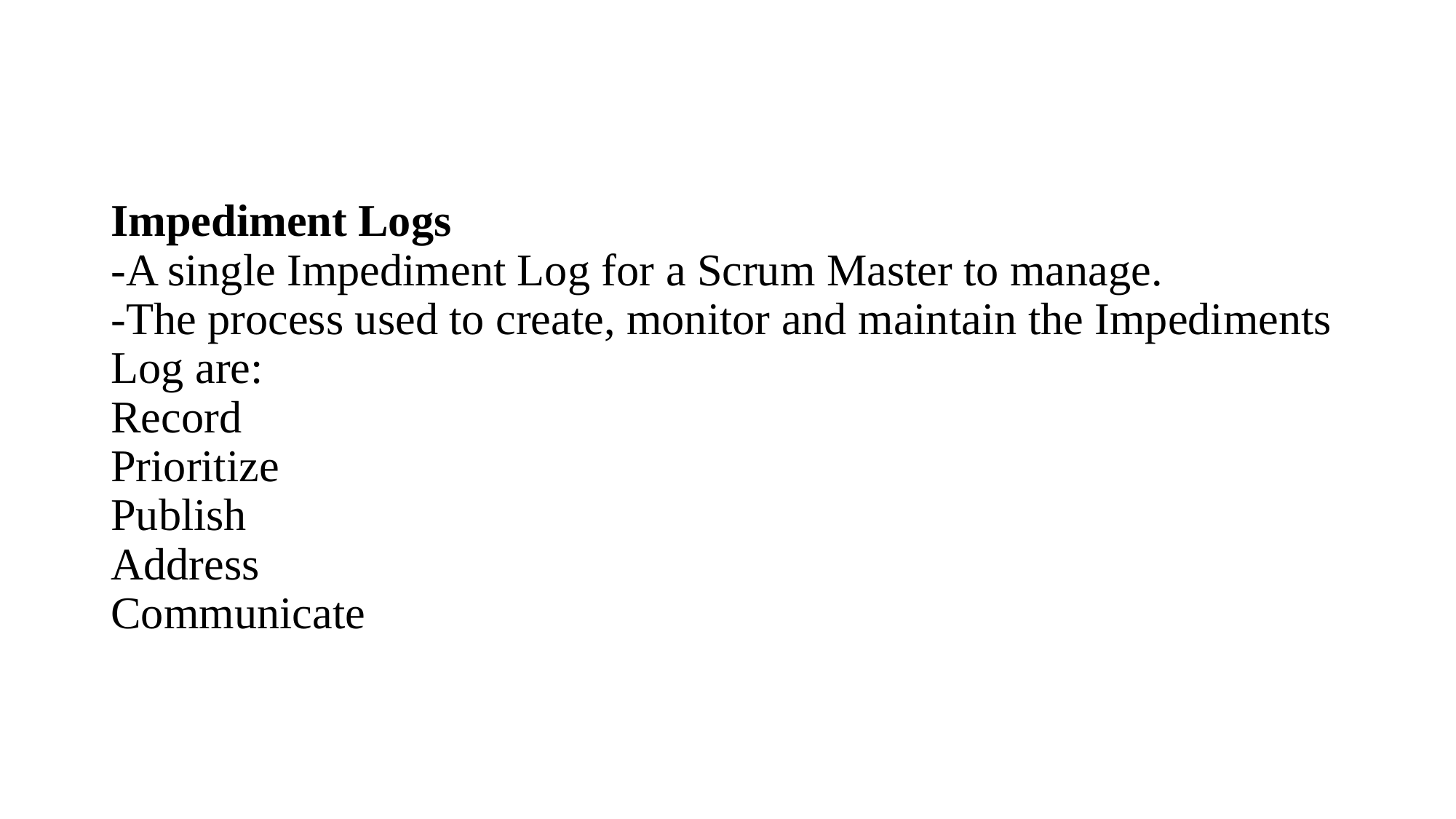

# Impediment Logs -A single Impediment Log for a Scrum Master to manage. -The process used to create, monitor and maintain the Impediments Log are: Record Prioritize Publish Address Communicate